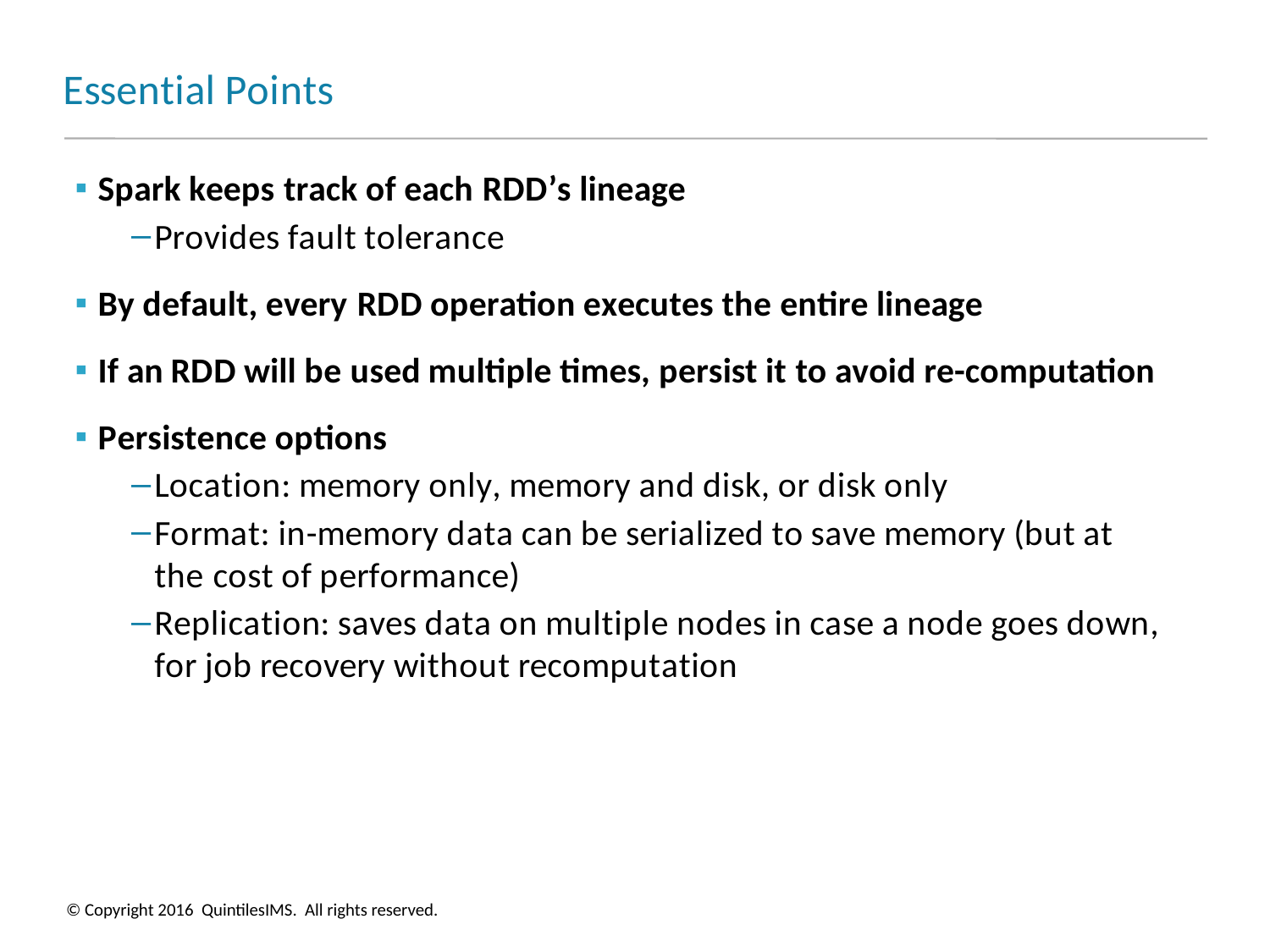

# Essential Points
Spark keeps track of each RDD’s lineage
Provides fault tolerance
By default, every RDD operation executes the entire lineage
If an RDD will be used multiple times, persist it to avoid re-computation
Persistence options
Location: memory only, memory and disk, or disk only
Format: in-memory data can be serialized to save memory (but at the cost of performance)
Replication: saves data on multiple nodes in case a node goes down, for job recovery without recomputation
© Copyright 2016  QuintilesIMS.  All rights reserved.